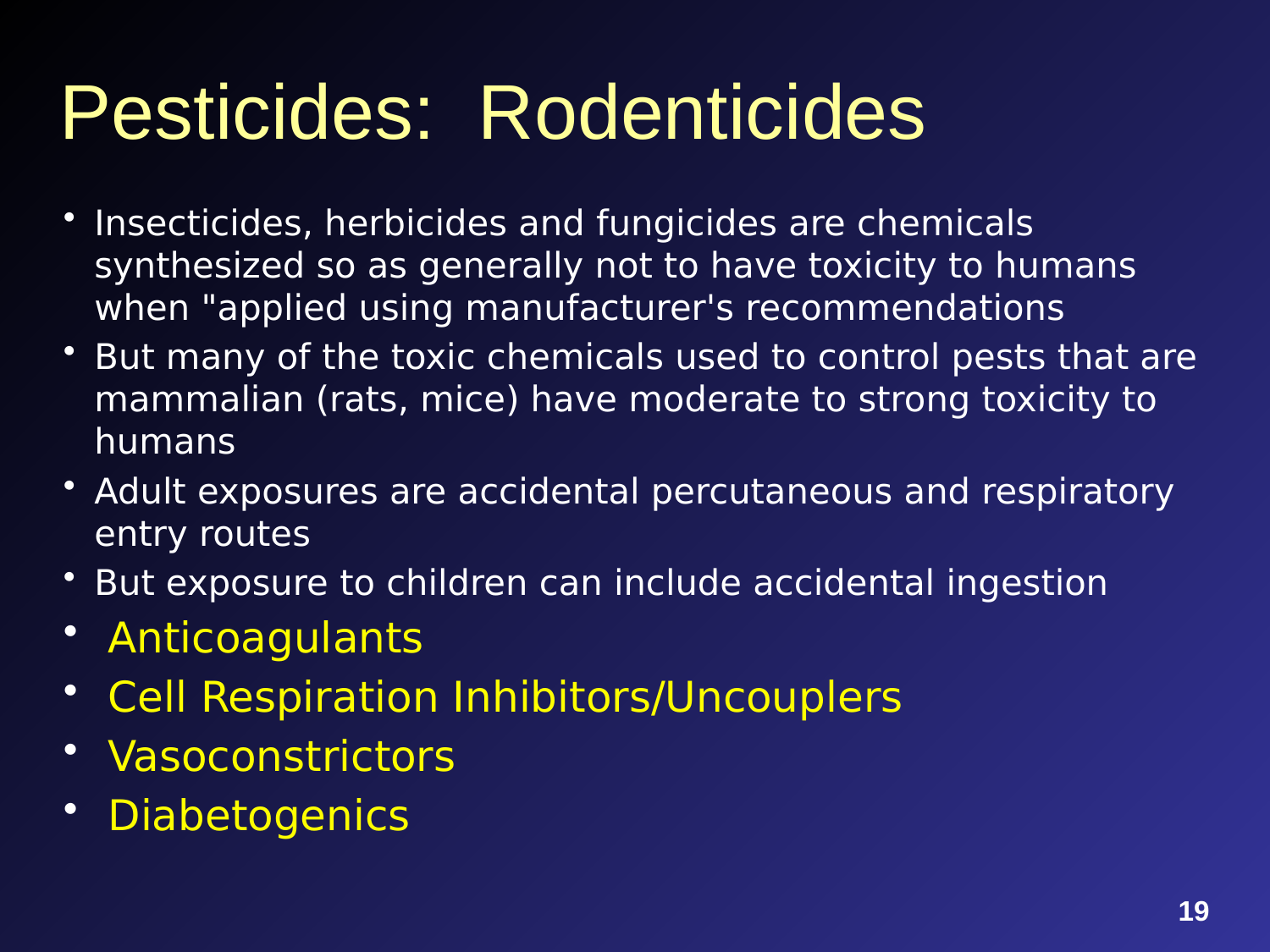

# Pesticides:  Rodenticides
Insecticides, herbicides and fungicides are chemicals synthesized so as generally not to have toxicity to humans when "applied using manufacturer's recommendations
But many of the toxic chemicals used to control pests that are mammalian (rats, mice) have moderate to strong toxicity to humans
Adult exposures are accidental percutaneous and respiratory entry routes
But exposure to children can include accidental ingestion
 Anticoagulants
 Cell Respiration Inhibitors/Uncouplers
 Vasoconstrictors
 Diabetogenics

19